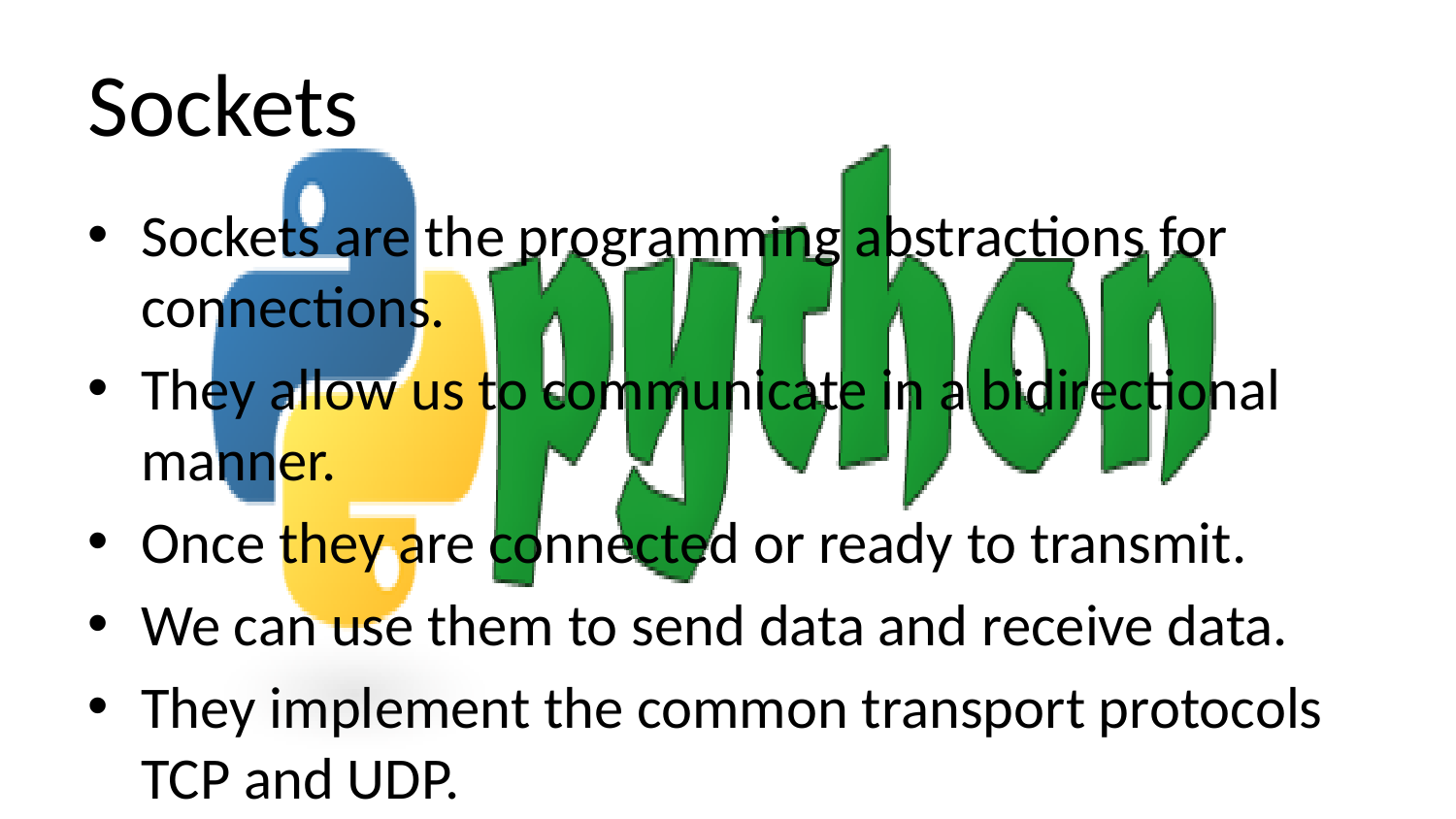

# Sockets
Sockets are the programming abstractions for connections.
They allow us to communicate in a bidirectional manner.
Once they are connected or ready to transmit.
We can use them to send data and receive data.
They implement the common transport protocols TCP and UDP.